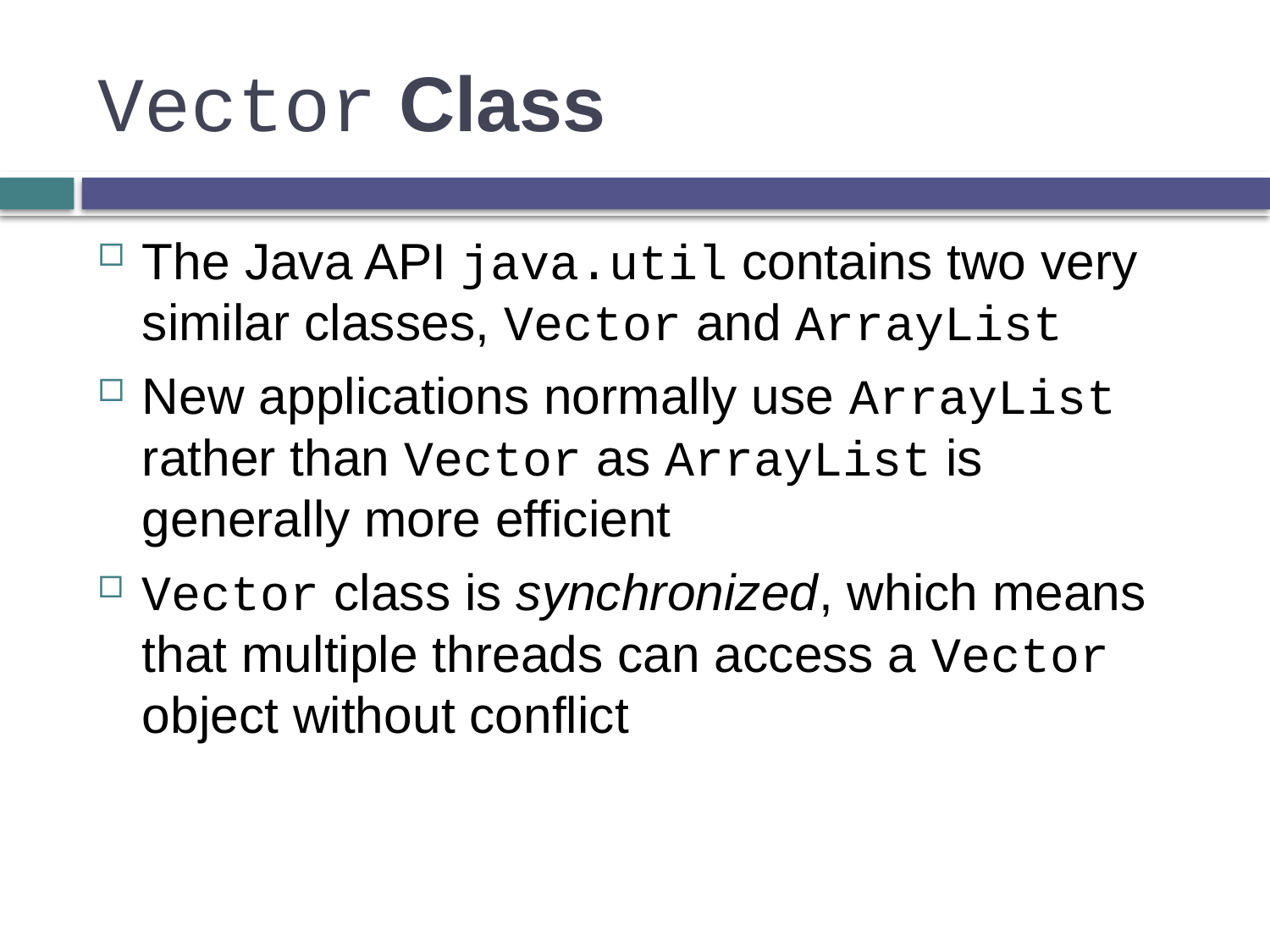

# Vector Class
The Java API java.util contains two very similar classes, Vector and ArrayList
New applications normally use ArrayList rather than Vector as ArrayList is generally more efficient
Vector class is synchronized, which means that multiple threads can access a Vector object without conflict